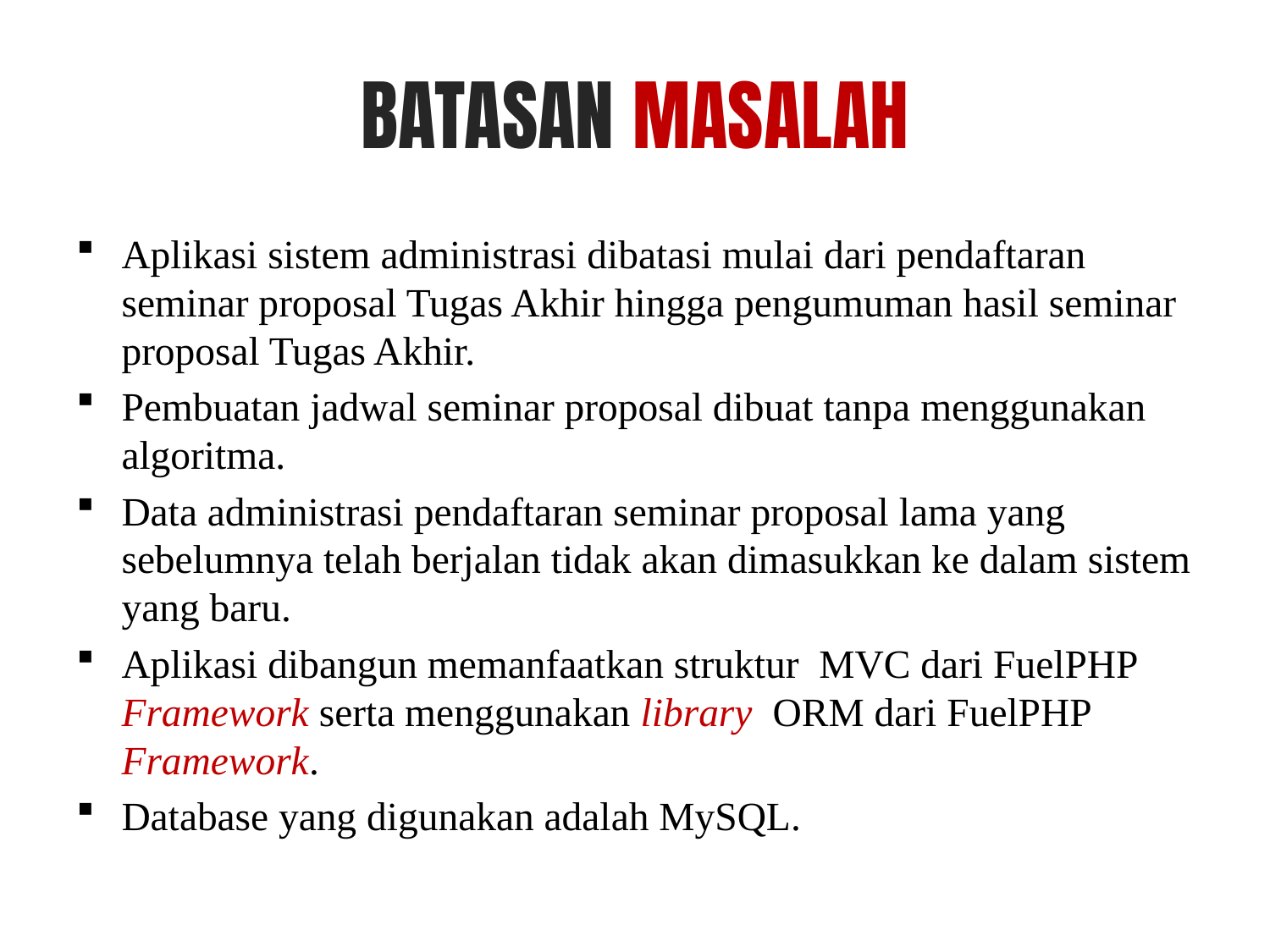

# BATASAN MASALAH
Aplikasi sistem administrasi dibatasi mulai dari pendaftaran seminar proposal Tugas Akhir hingga pengumuman hasil seminar proposal Tugas Akhir.
Pembuatan jadwal seminar proposal dibuat tanpa menggunakan algoritma.
Data administrasi pendaftaran seminar proposal lama yang sebelumnya telah berjalan tidak akan dimasukkan ke dalam sistem yang baru.
Aplikasi dibangun memanfaatkan struktur  MVC dari FuelPHP Framework serta menggunakan library  ORM dari FuelPHP Framework.
Database yang digunakan adalah MySQL.